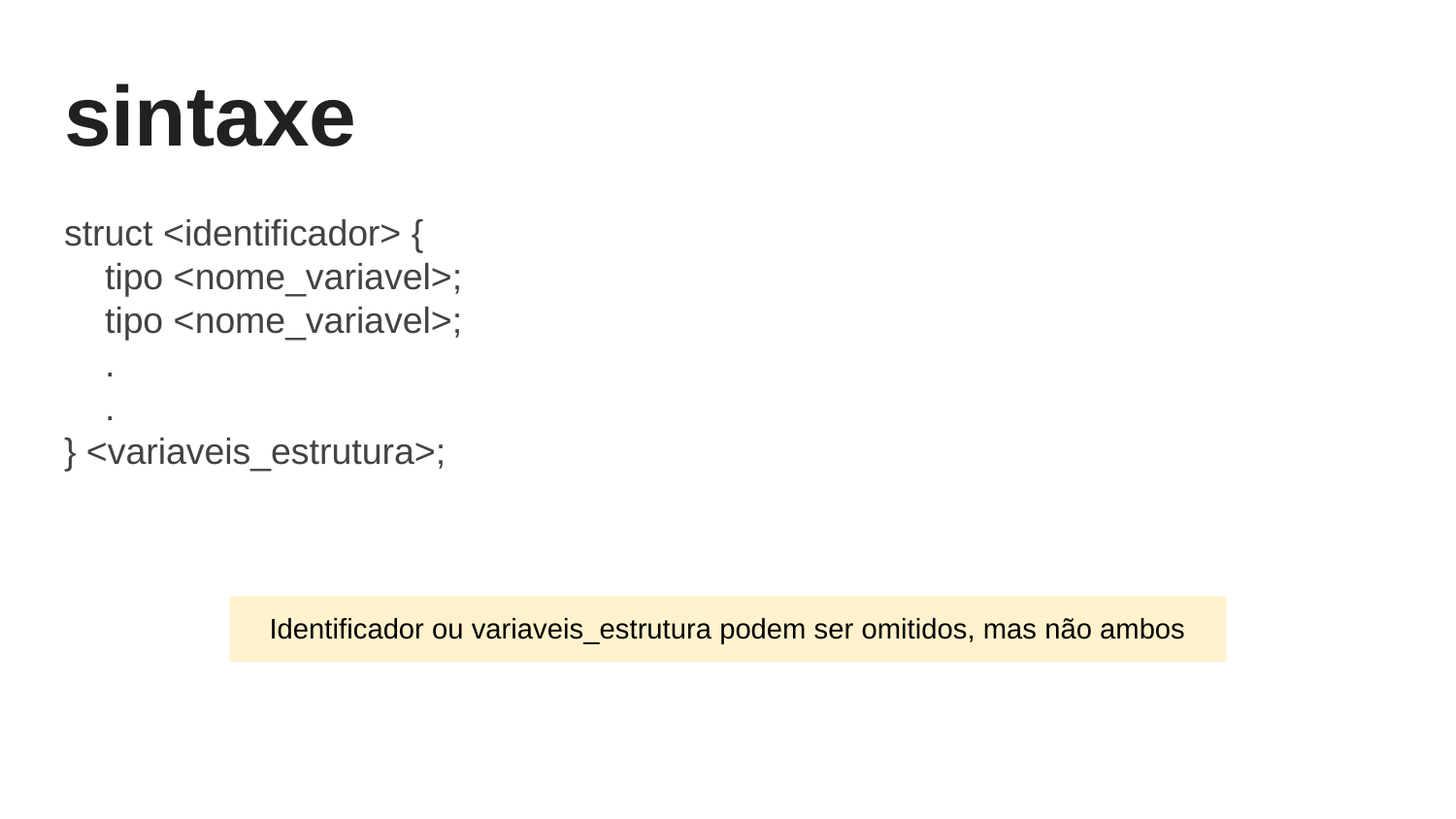

# sintaxe
struct <identificador> {
    tipo <nome_variavel>;
    tipo <nome_variavel>;
    .
    .
} <variaveis_estrutura>;
Identificador ou variaveis_estrutura podem ser omitidos, mas não ambos